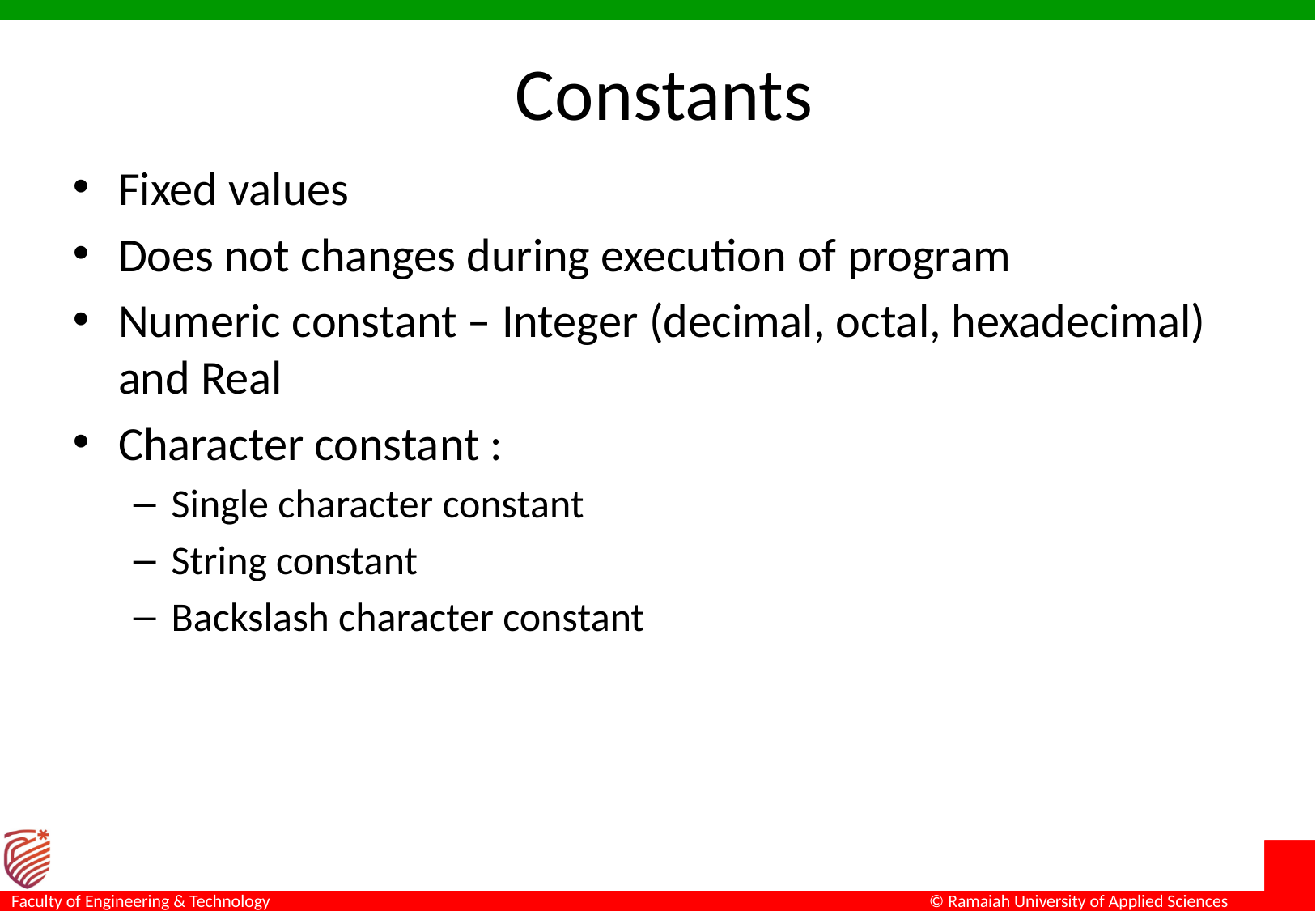

# Constants
Fixed values
Does not changes during execution of program
Numeric constant – Integer (decimal, octal, hexadecimal) and Real
Character constant :
Single character constant
String constant
Backslash character constant